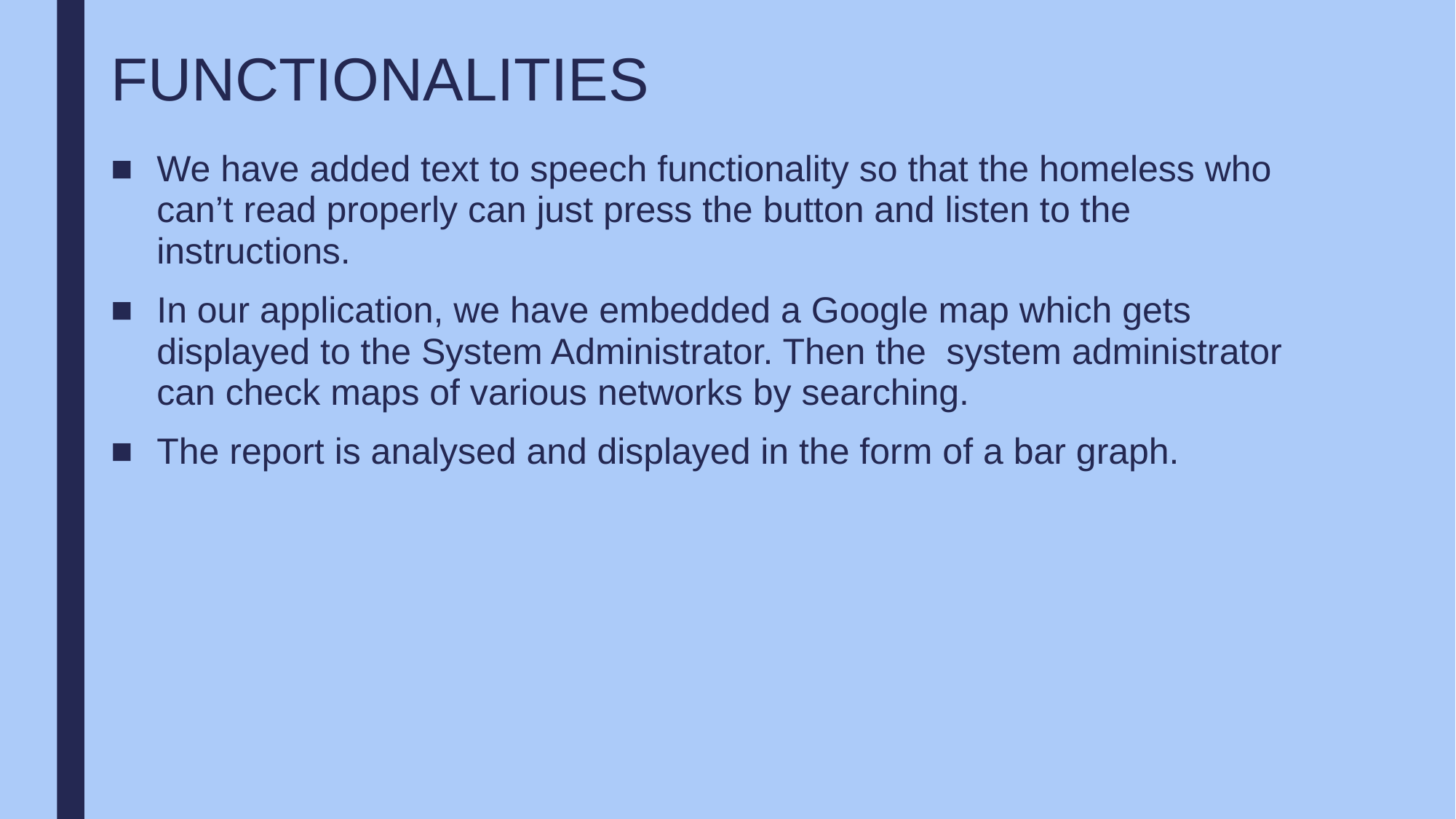

# FUNCTIONALITIES
We have added text to speech functionality so that the homeless who can’t read properly can just press the button and listen to the instructions.
In our application, we have embedded a Google map which gets displayed to the System Administrator. Then the  system administrator can check maps of various networks by searching.
The report is analysed and displayed in the form of a bar graph.